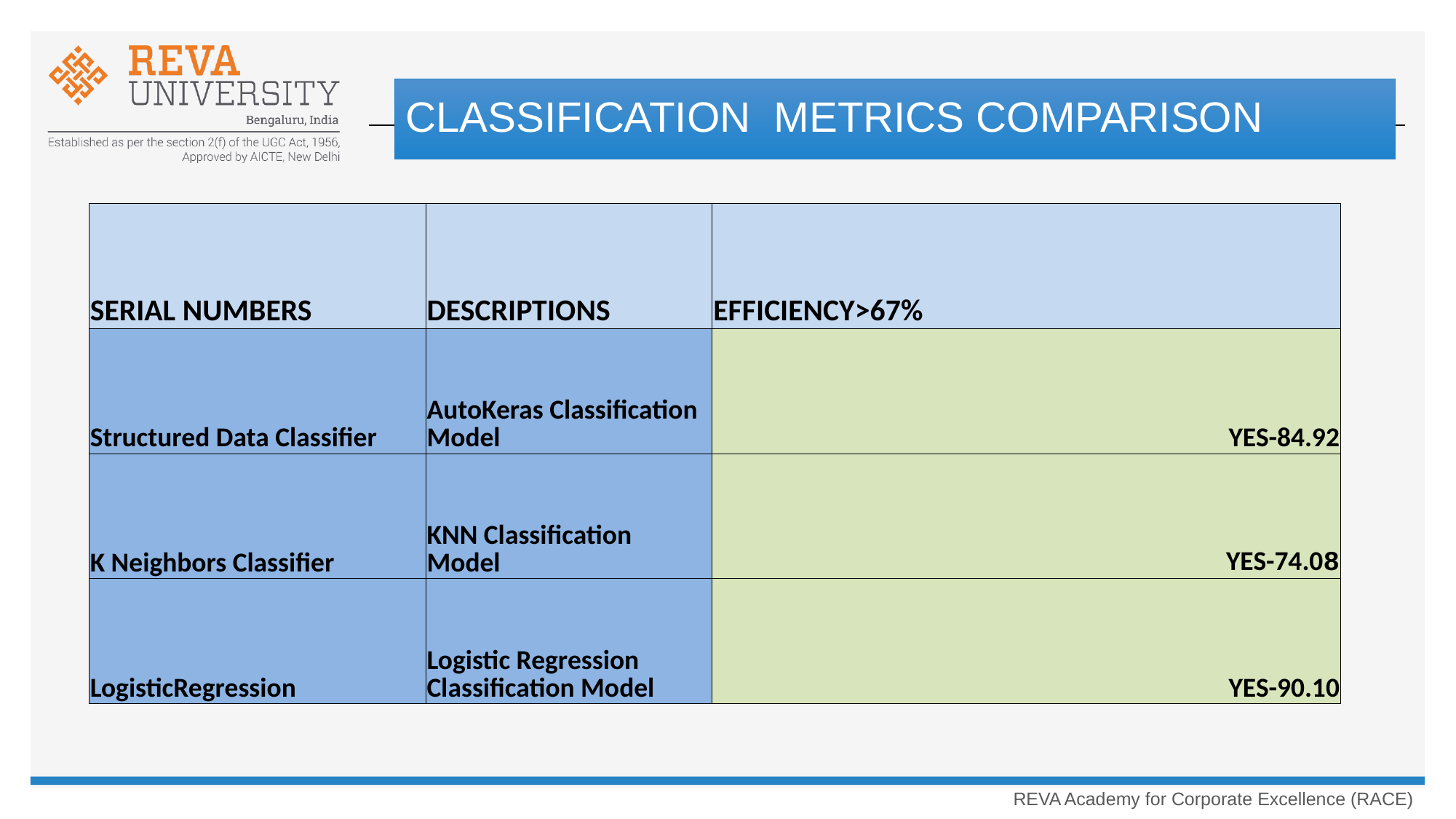

# CLASSIFICATION  METRICS COMPARISON
| SERIAL NUMBERS | DESCRIPTIONS | EFFICIENCY>67% |
| --- | --- | --- |
| Structured Data Classifier | AutoKeras Classification Model | YES-84.92 |
| K Neighbors Classifier | KNN Classification Model | YES-74.08 |
| LogisticRegression | Logistic Regression Classification Model | YES-90.10 |